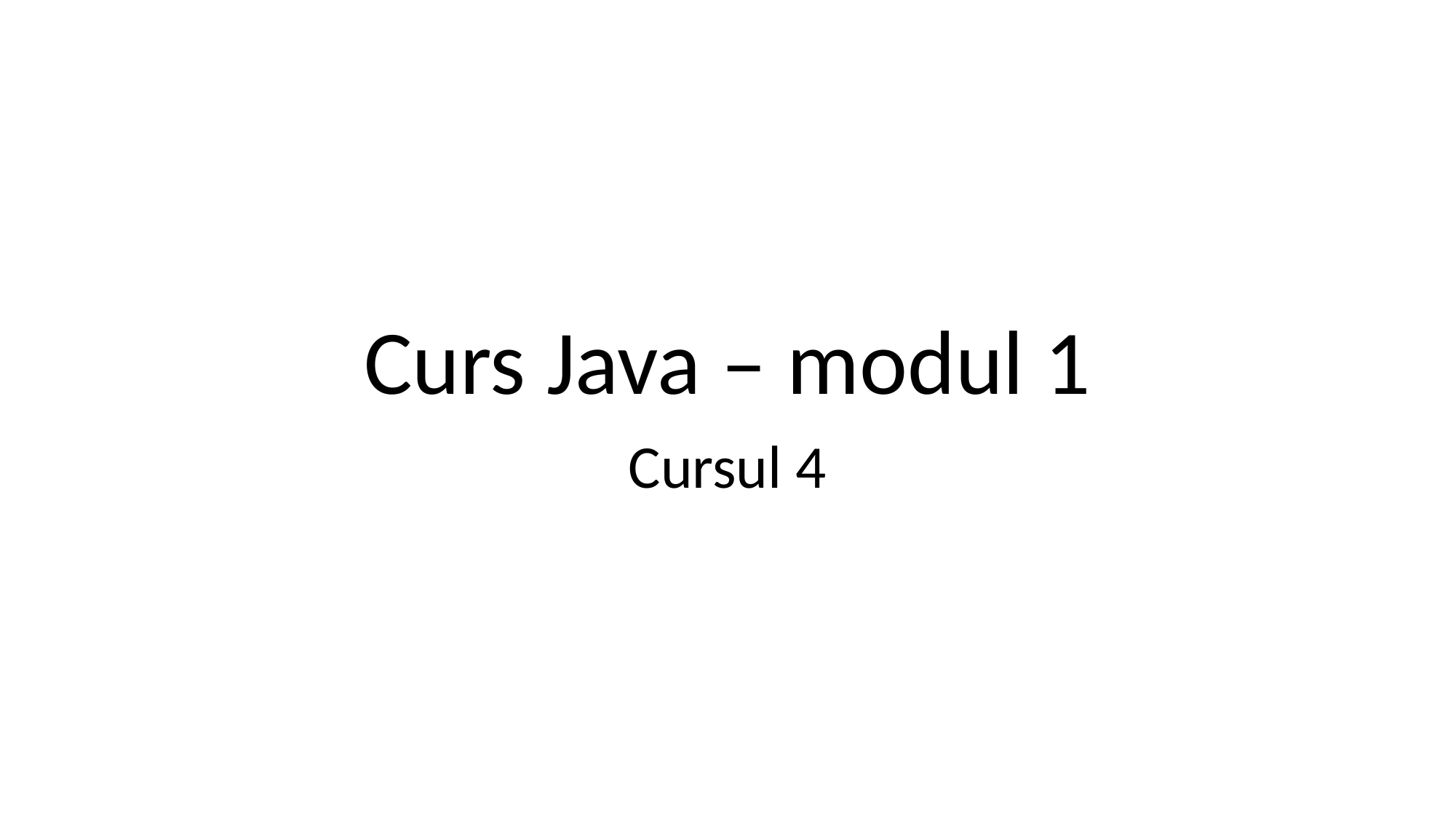

# Curs Java – modul 1
Cursul 4